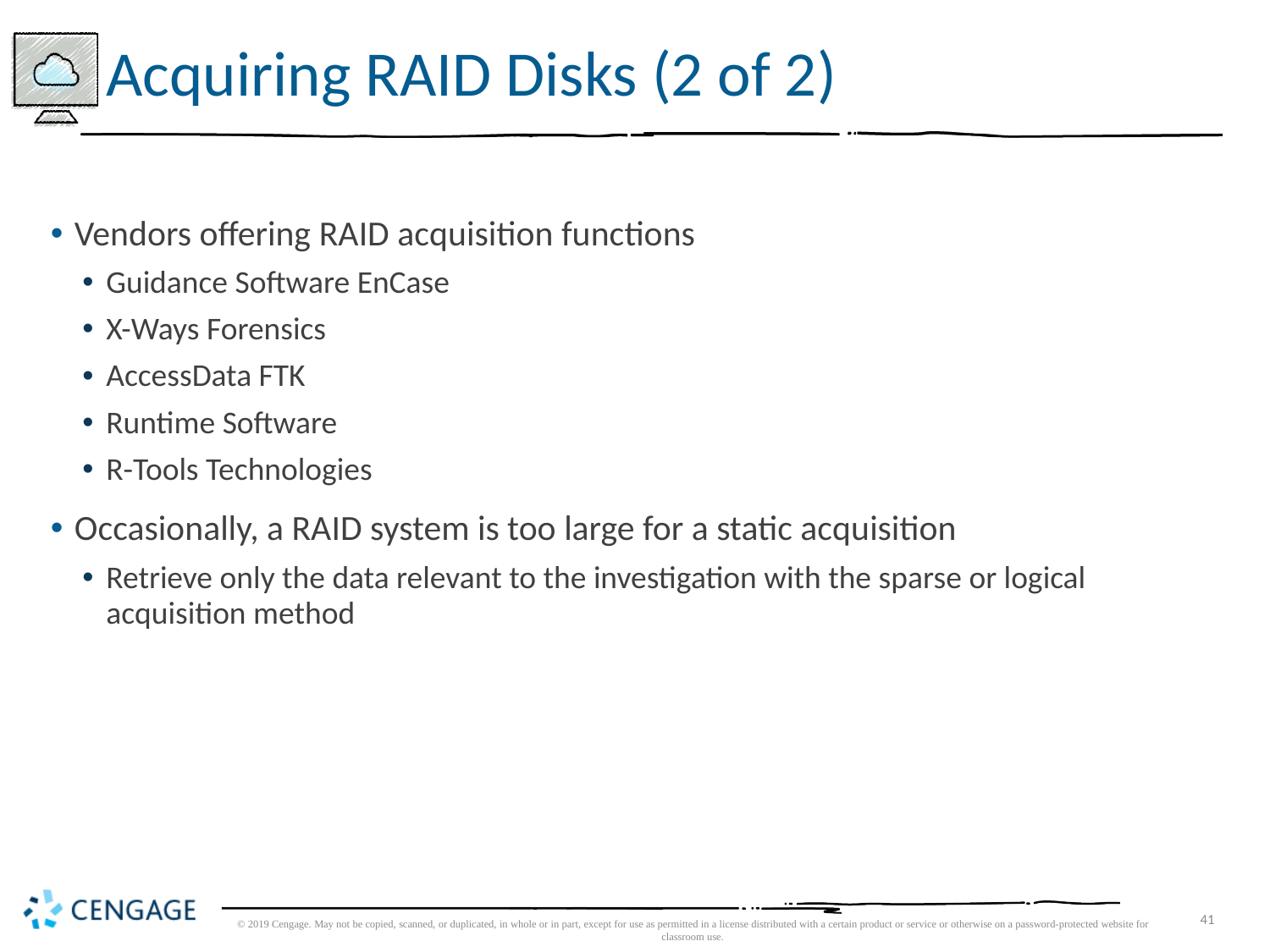

# Acquiring RAID Disks (2 of 2)
Vendors offering RAID acquisition functions
Guidance Software EnCase
X-Ways Forensics
AccessData FTK
Runtime Software
R-Tools Technologies
Occasionally, a RAID system is too large for a static acquisition
Retrieve only the data relevant to the investigation with the sparse or logical acquisition method

© 2019 Cengage. May not be copied, scanned, or duplicated, in whole or in part, except for use as permitted in a license distributed with a certain product or service or otherwise on a password-protected website for classroom use.